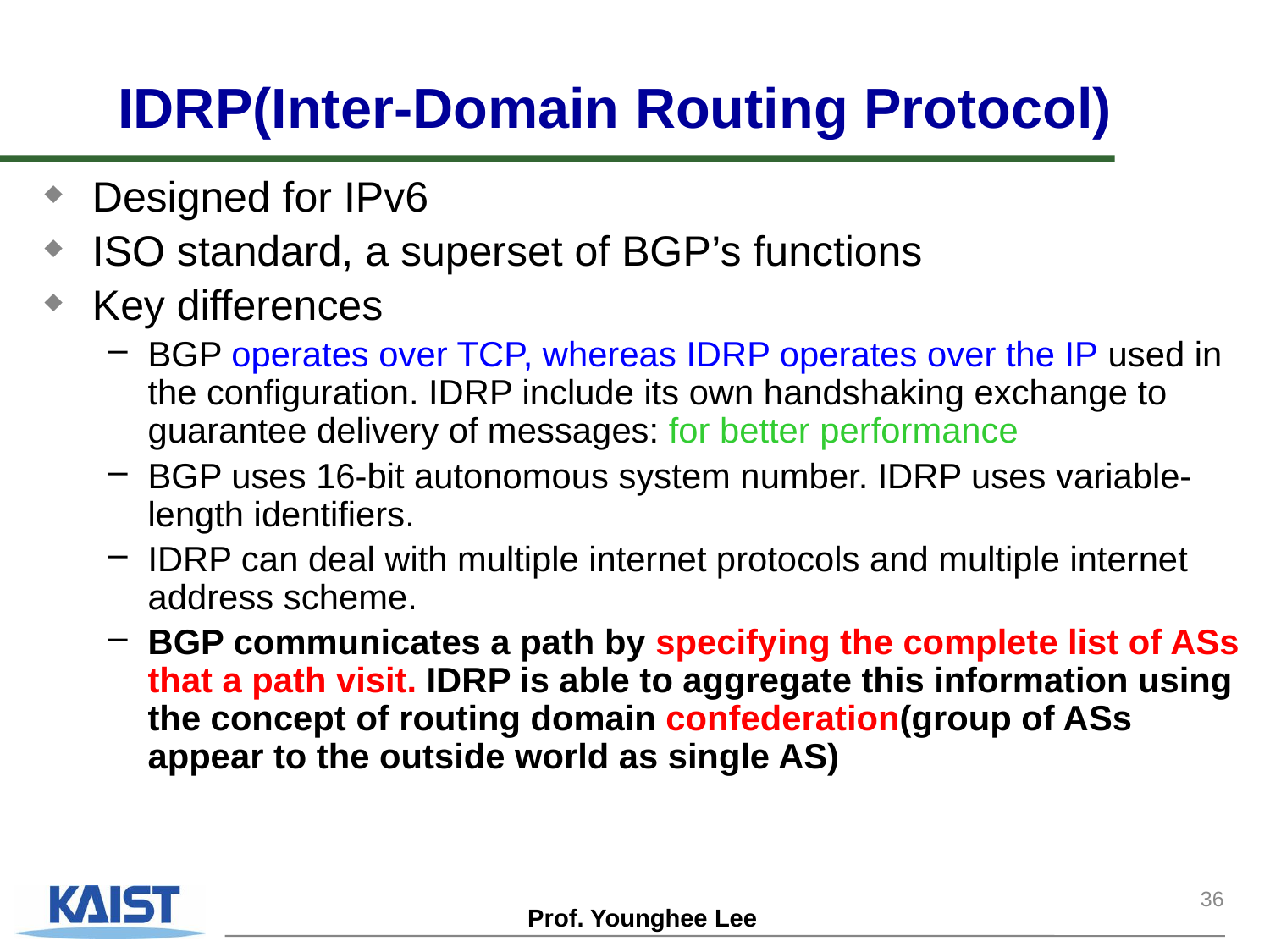

# IDRP(Inter-Domain Routing Protocol)
Designed for IPv6
ISO standard, a superset of BGP’s functions
Key differences
BGP operates over TCP, whereas IDRP operates over the IP used in the configuration. IDRP include its own handshaking exchange to guarantee delivery of messages: for better performance
BGP uses 16-bit autonomous system number. IDRP uses variable-length identifiers.
IDRP can deal with multiple internet protocols and multiple internet address scheme.
BGP communicates a path by specifying the complete list of ASs that a path visit. IDRP is able to aggregate this information using the concept of routing domain confederation(group of ASs appear to the outside world as single AS)
36